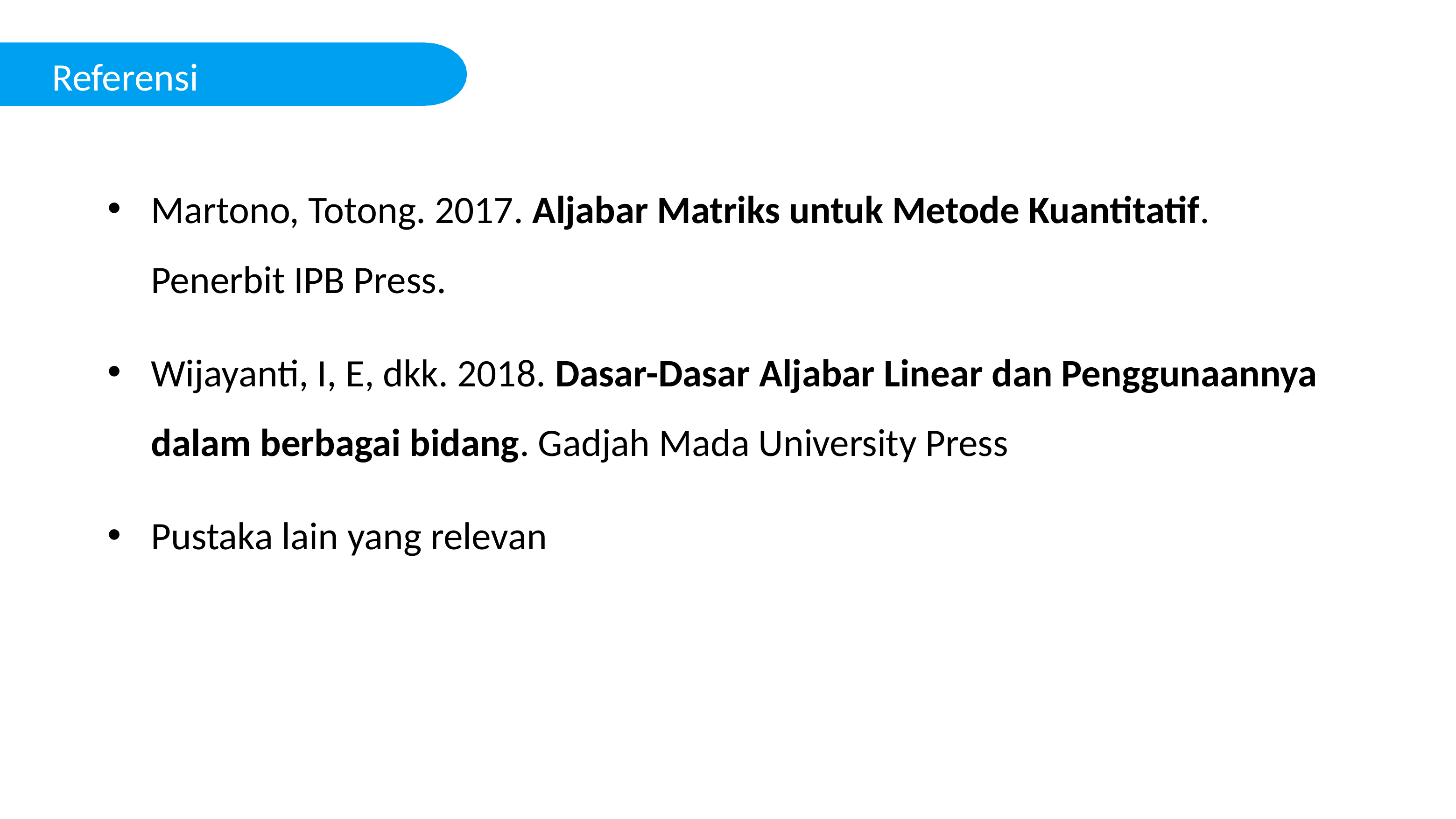

Referensi
Martono, Totong. 2017. Aljabar Matriks untuk Metode Kuantitatif. Penerbit IPB Press.
Wijayanti, I, E, dkk. 2018. Dasar-Dasar Aljabar Linear dan Penggunaannya dalam berbagai bidang. Gadjah Mada University Press
Pustaka lain yang relevan